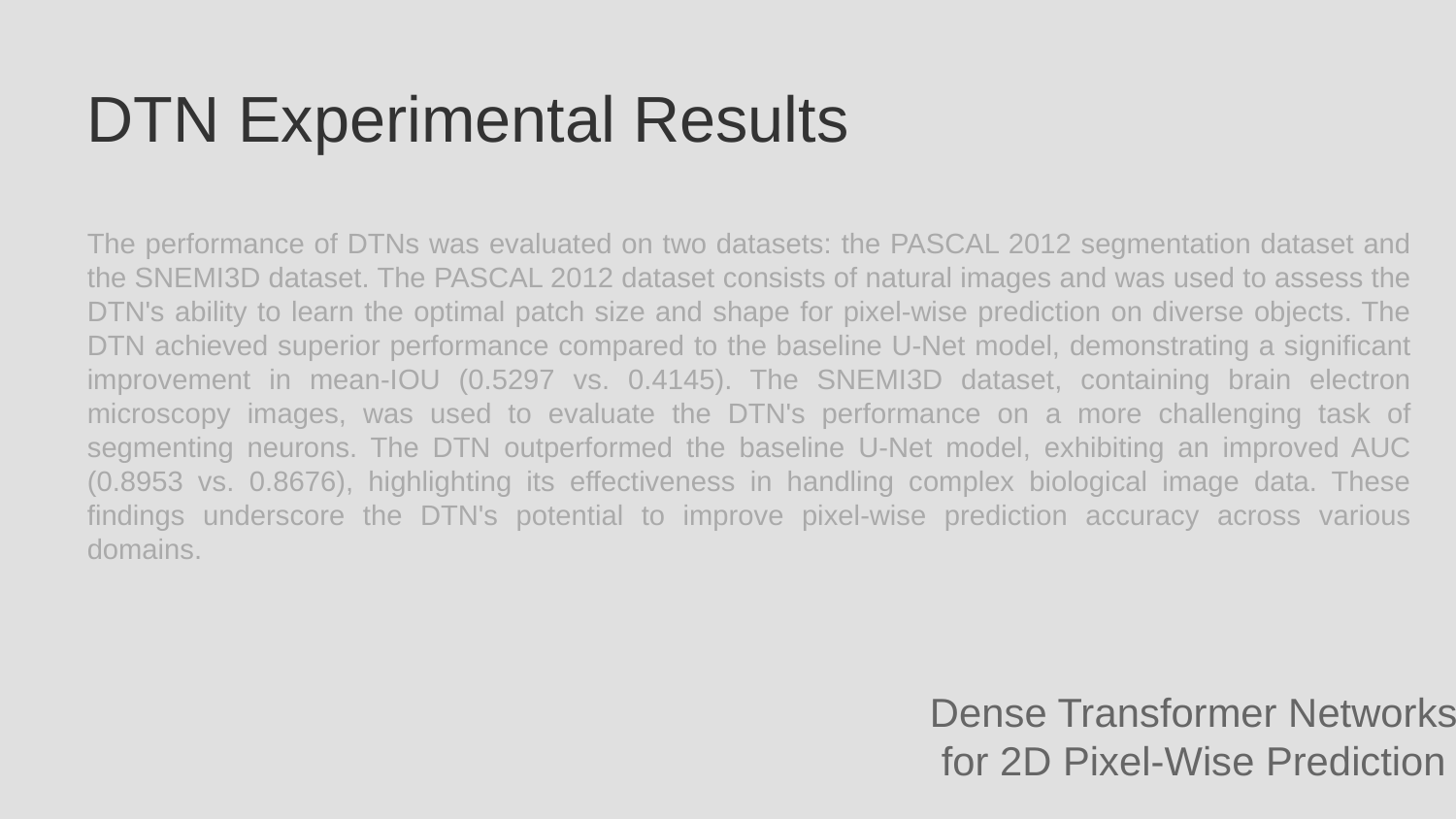

DTN Experimental Results
The performance of DTNs was evaluated on two datasets: the PASCAL 2012 segmentation dataset and the SNEMI3D dataset. The PASCAL 2012 dataset consists of natural images and was used to assess the DTN's ability to learn the optimal patch size and shape for pixel-wise prediction on diverse objects. The DTN achieved superior performance compared to the baseline U-Net model, demonstrating a significant improvement in mean-IOU (0.5297 vs. 0.4145). The SNEMI3D dataset, containing brain electron microscopy images, was used to evaluate the DTN's performance on a more challenging task of segmenting neurons. The DTN outperformed the baseline U-Net model, exhibiting an improved AUC (0.8953 vs. 0.8676), highlighting its effectiveness in handling complex biological image data. These findings underscore the DTN's potential to improve pixel-wise prediction accuracy across various domains.
Dense Transformer Networks for 2D Pixel-Wise Prediction